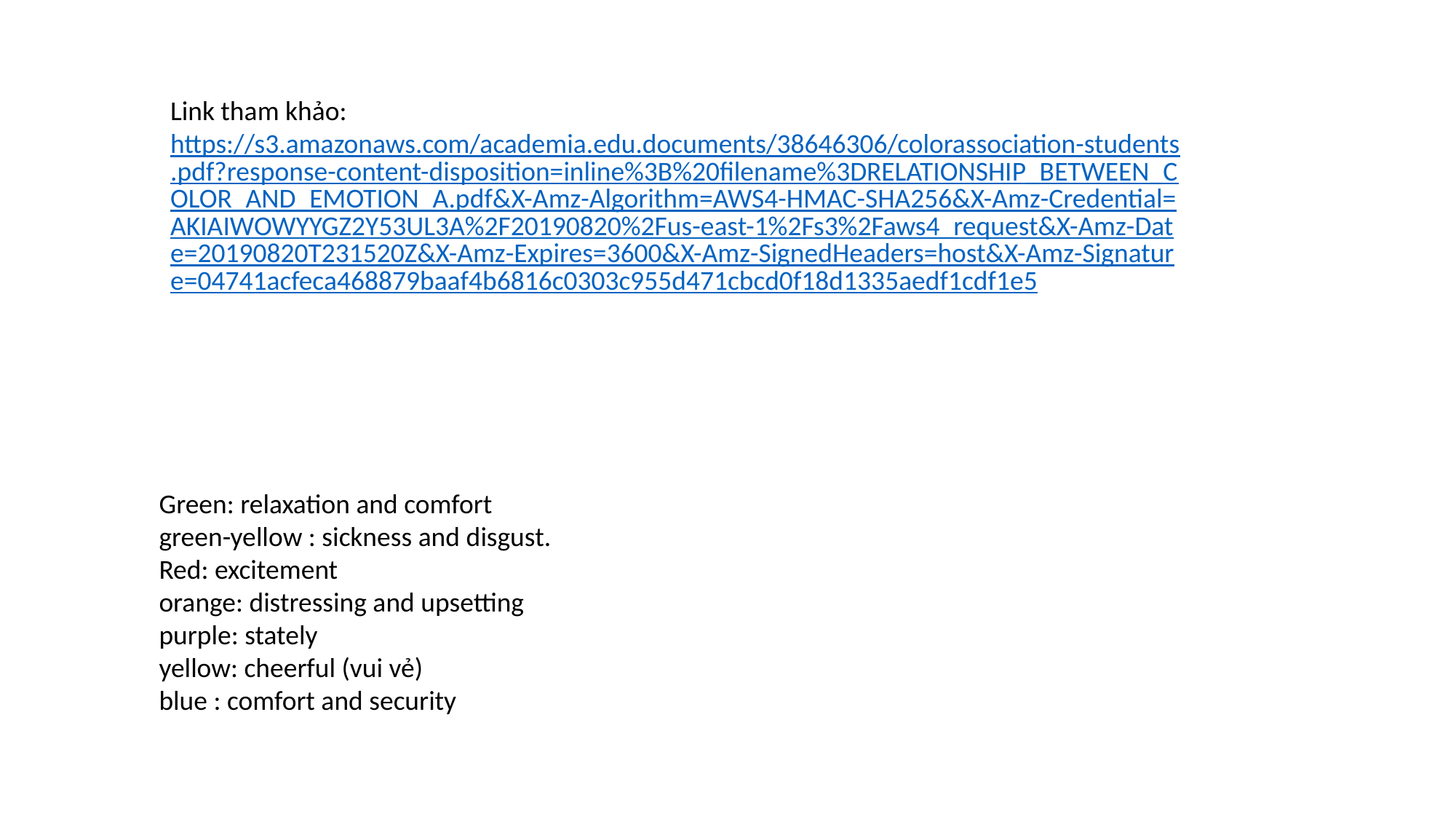

Link tham khảo:
https://s3.amazonaws.com/academia.edu.documents/38646306/colorassociation-students.pdf?response-content-disposition=inline%3B%20filename%3DRELATIONSHIP_BETWEEN_COLOR_AND_EMOTION_A.pdf&X-Amz-Algorithm=AWS4-HMAC-SHA256&X-Amz-Credential=AKIAIWOWYYGZ2Y53UL3A%2F20190820%2Fus-east-1%2Fs3%2Faws4_request&X-Amz-Date=20190820T231520Z&X-Amz-Expires=3600&X-Amz-SignedHeaders=host&X-Amz-Signature=04741acfeca468879baaf4b6816c0303c955d471cbcd0f18d1335aedf1cdf1e5
Green: relaxation and comfort
green-yellow : sickness and disgust.
Red: excitement
orange: distressing and upsetting
purple: stately
yellow: cheerful (vui vẻ)
blue : comfort and security